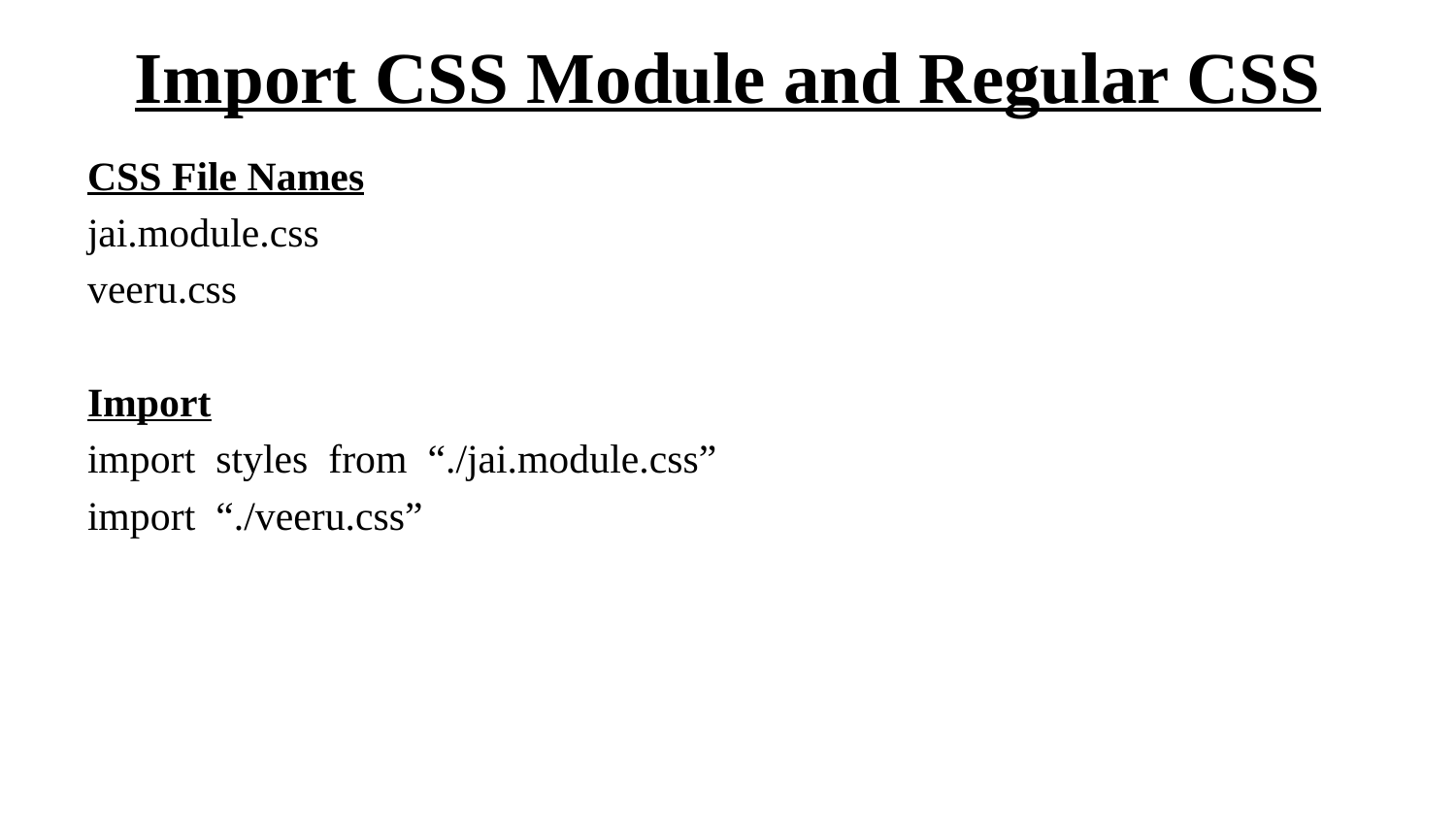

# Import CSS Module and Regular CSS
CSS File Names
jai.module.css
veeru.css

Import
import  styles  from  “./jai.module.css”
import  “./veeru.css”